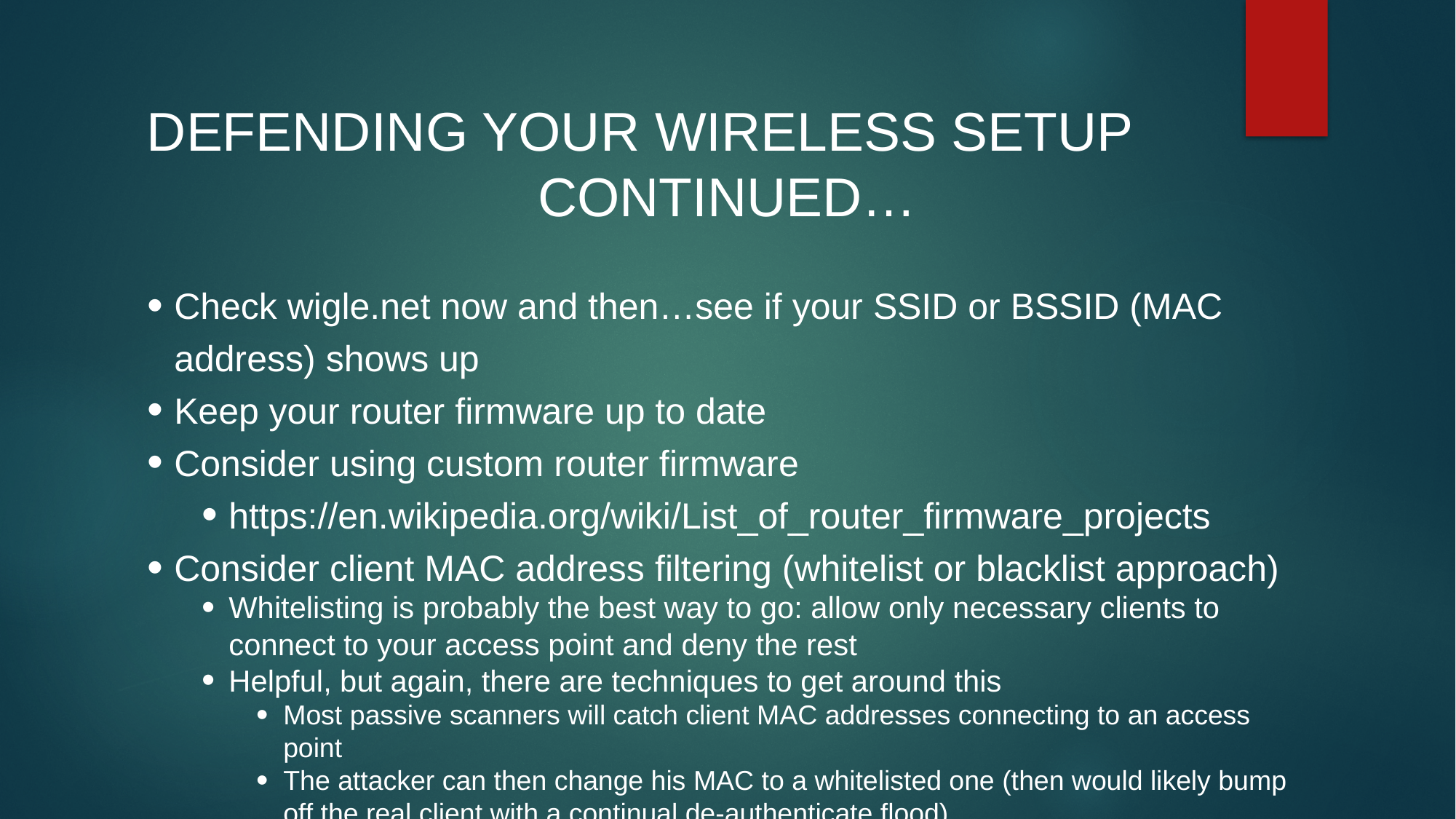

Defending your wireless SETUP
continued…
Check wigle.net now and then…see if your SSID or BSSID (MAC address) shows up
Keep your router firmware up to date
Consider using custom router firmware
https://en.wikipedia.org/wiki/List_of_router_firmware_projects
Consider client MAC address filtering (whitelist or blacklist approach)
Whitelisting is probably the best way to go: allow only necessary clients to connect to your access point and deny the rest
Helpful, but again, there are techniques to get around this
Most passive scanners will catch client MAC addresses connecting to an access point
The attacker can then change his MAC to a whitelisted one (then would likely bump off the real client with a continual de-authenticate flood)